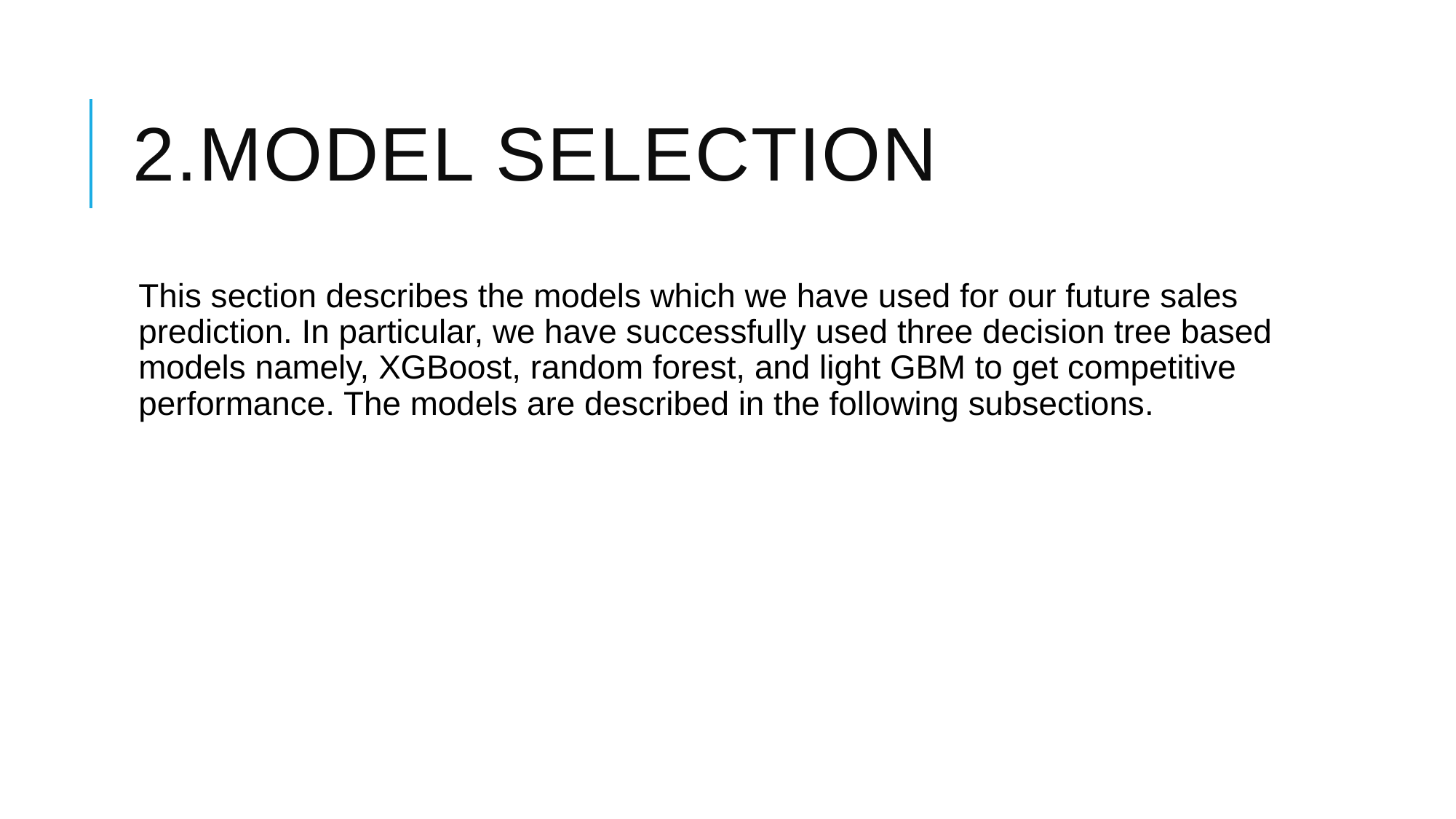

# 2.MODEL SELECTION
This section describes the models which we have used for our future sales prediction. In particular, we have successfully used three decision tree based models namely, XGBoost, random forest, and light GBM to get competitive performance. The models are described in the following subsections.